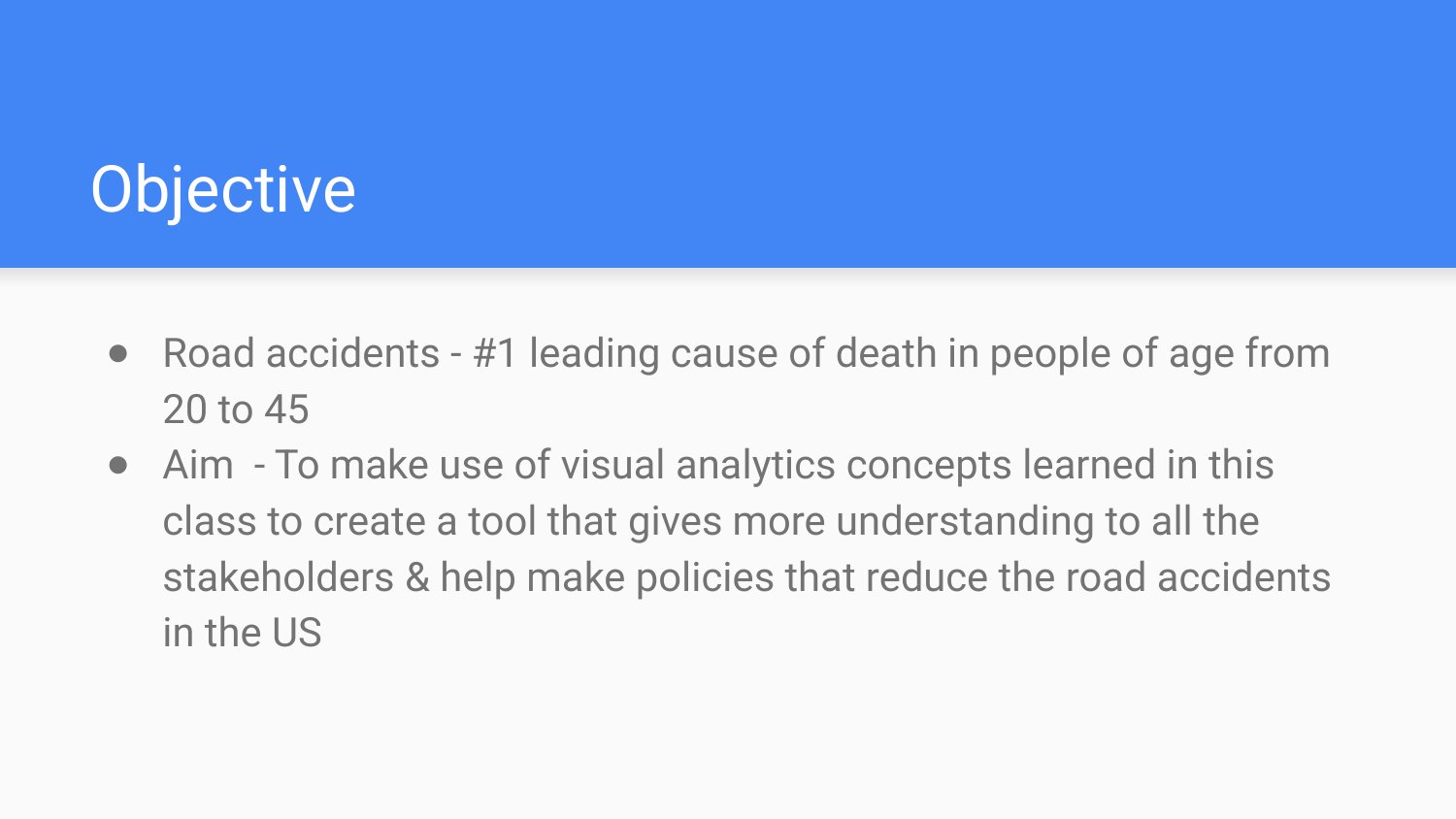

# Objective
Road accidents - #1 leading cause of death in people of age from 20 to 45
Aim  - To make use of visual analytics concepts learned in this class to create a tool that gives more understanding to all the stakeholders & help make policies that reduce the road accidents in the US